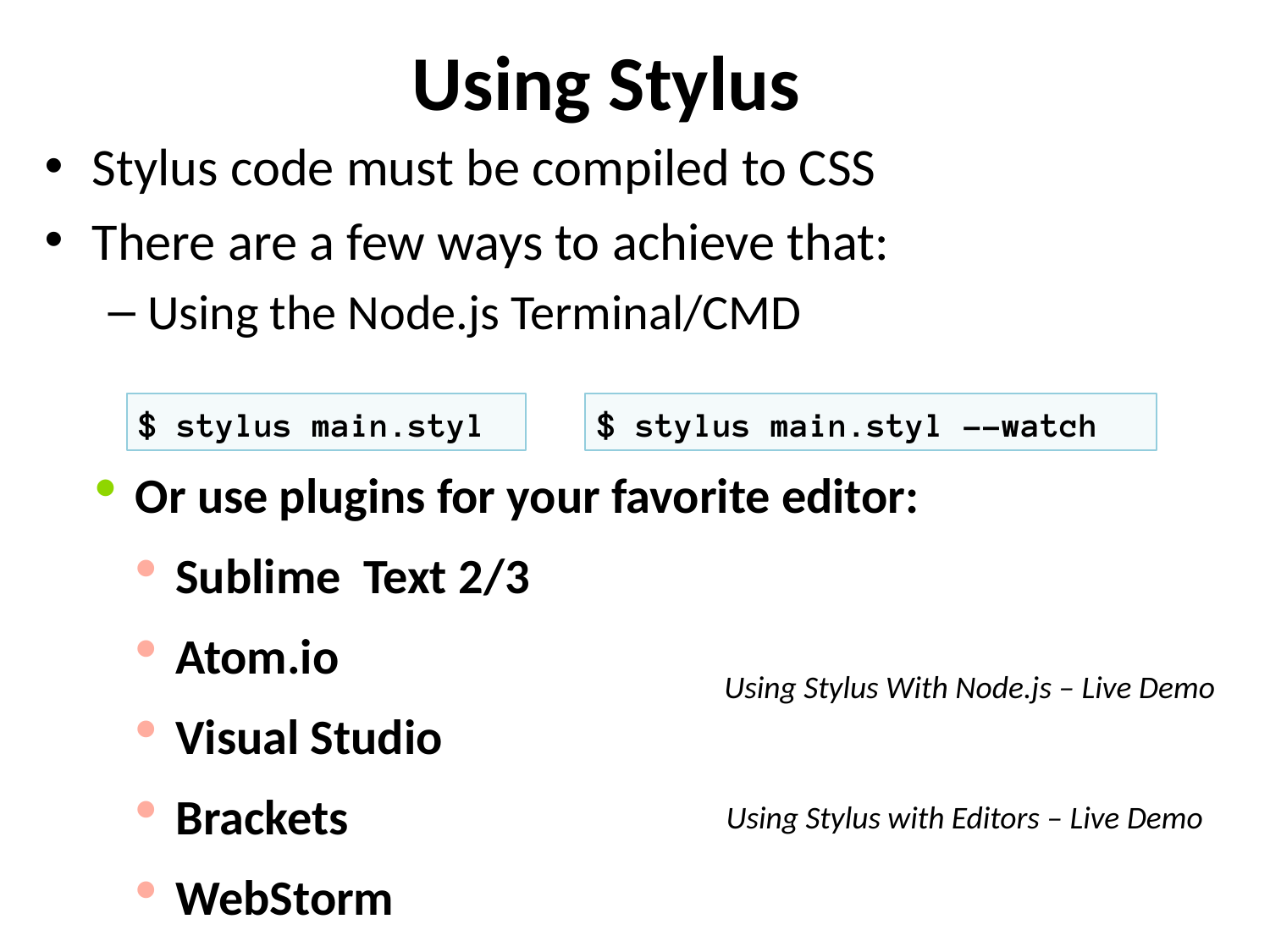

# Using Stylus
Stylus code must be compiled to CSS
There are a few ways to achieve that:
Using the Node.js Terminal/CMD
$ stylus main.styl
$ stylus main.styl --watch
Or use plugins for your favorite editor:
Sublime  Text 2/3
Atom.io
Visual Studio
Brackets
WebStorm
Using Stylus With Node.js – Live Demo
Using Stylus with Editors – Live Demo